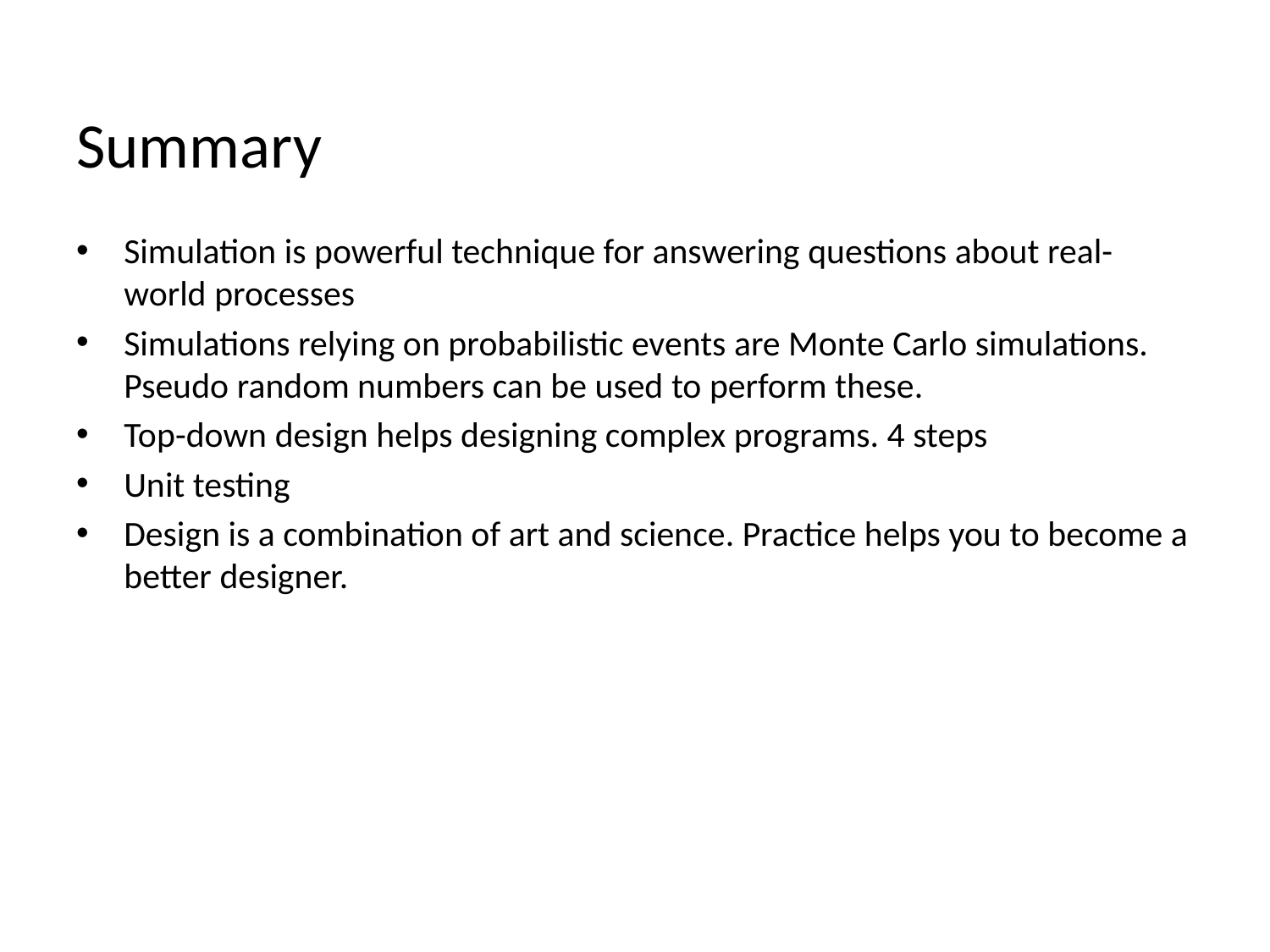

# Summary
Simulation is powerful technique for answering questions about real-world processes
Simulations relying on probabilistic events are Monte Carlo simulations. Pseudo random numbers can be used to perform these.
Top-down design helps designing complex programs. 4 steps
Unit testing
Design is a combination of art and science. Practice helps you to become a better designer.